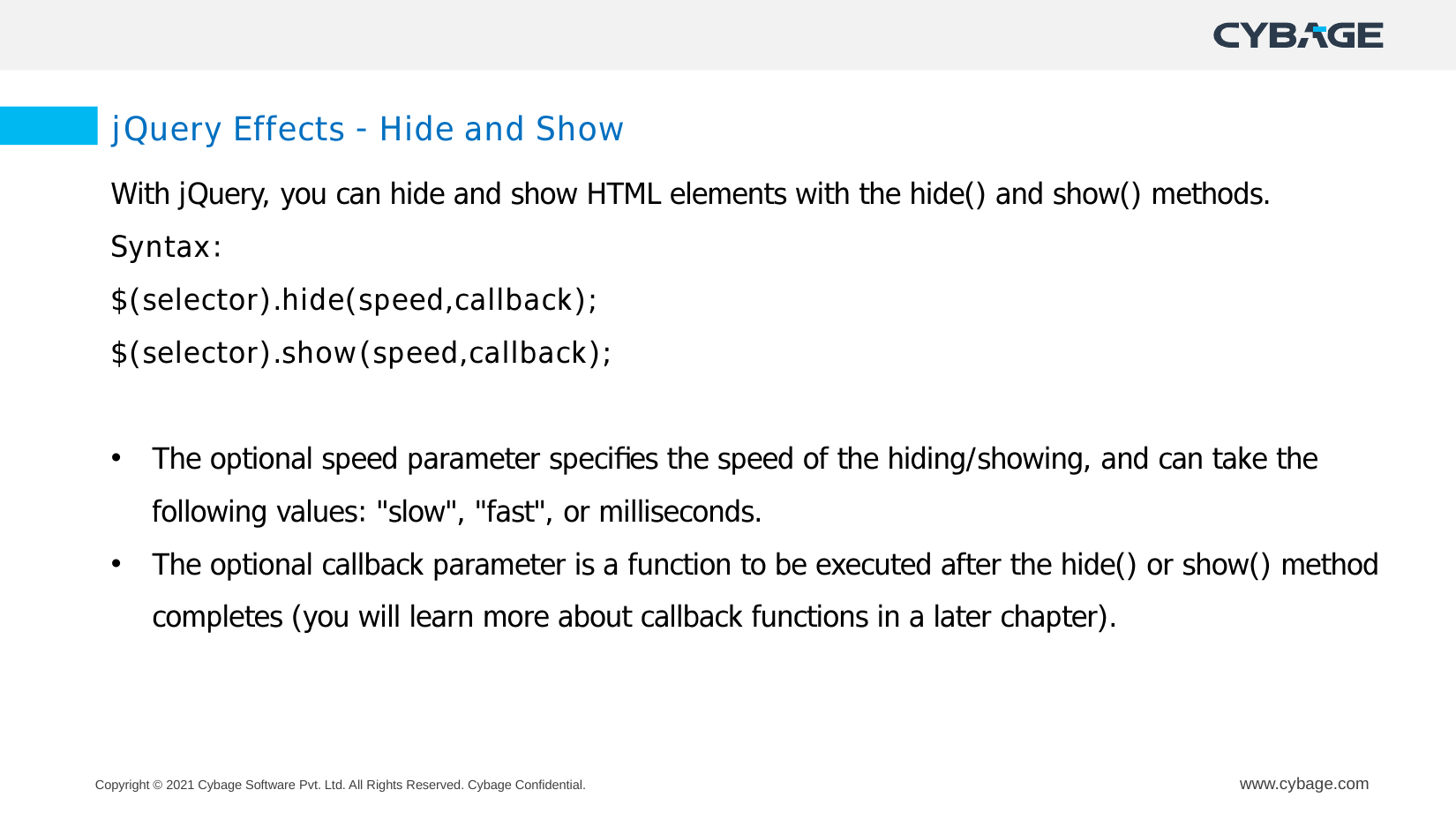

jQuery Effects - Hide and Show

With jQuery, you can hide and show HTML elements with the hide() and show() methods.
Syntax:
$(selector).hide(speed,callback);
$(selector).show(speed,callback);

The optional speed parameter specifies the speed of the hiding/showing, and can take the following values: "slow", "fast", or milliseconds.
The optional callback parameter is a function to be executed after the hide() or show() method completes (you will learn more about callback functions in a later chapter).